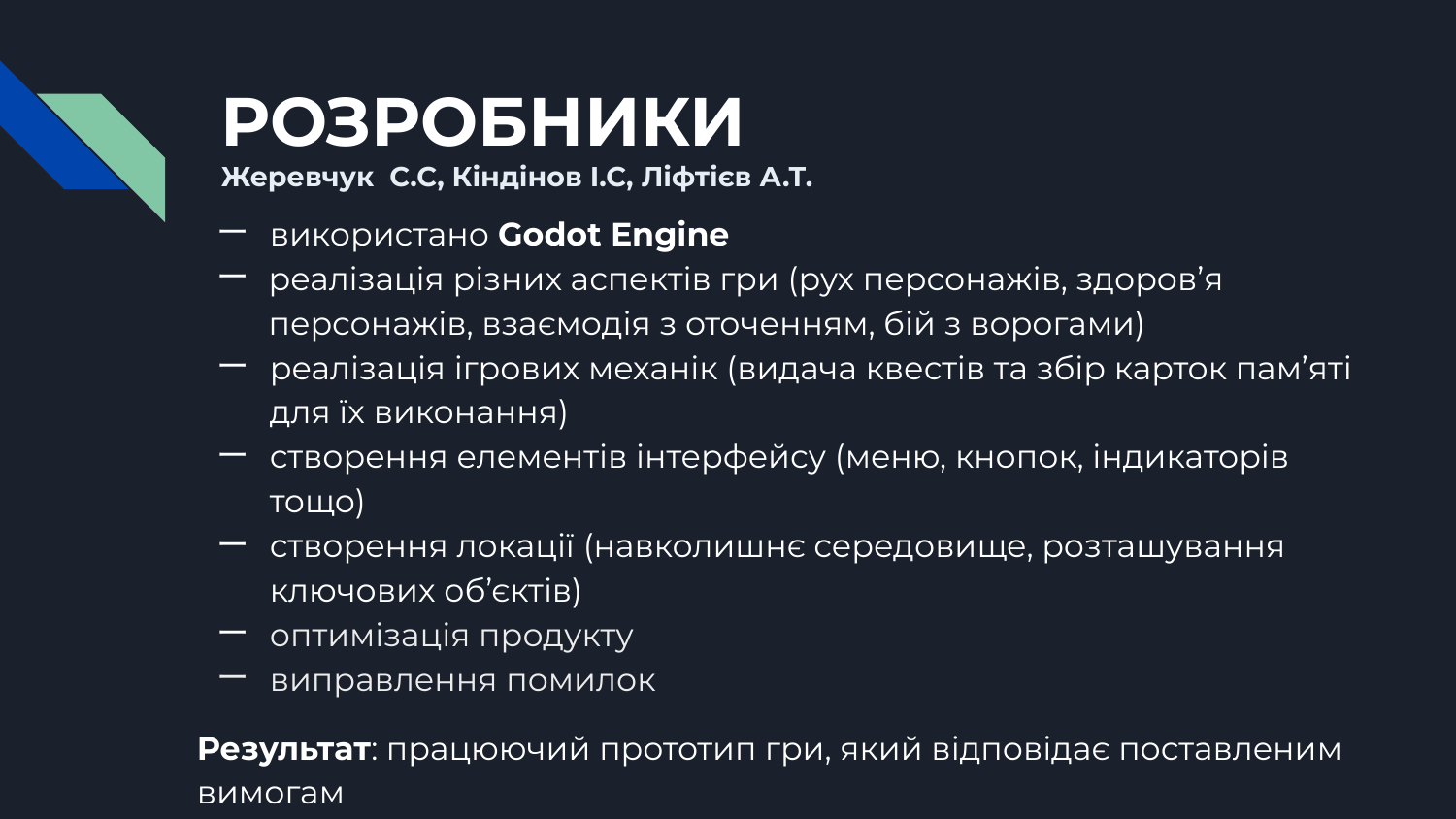

# РОЗРОБНИКИ
Жеревчук  С.С, Кіндінов І.С, Ліфтієв А.Т.
використано Godot Engine
реалізація різних аспектів гри (рух персонажів, здоров’я персонажів, взаємодія з оточенням, бій з ворогами)
реалізація ігрових механік (видача квестів та збір карток пам’яті для їх виконання)
створення елементів інтерфейсу (меню, кнопок, індикаторів тощо)
створення локації (навколишнє середовище, розташування ключових об’єктів)
оптимізація продукту
виправлення помилок
Результат: працюючий прототип гри, який відповідає поставленим вимогам